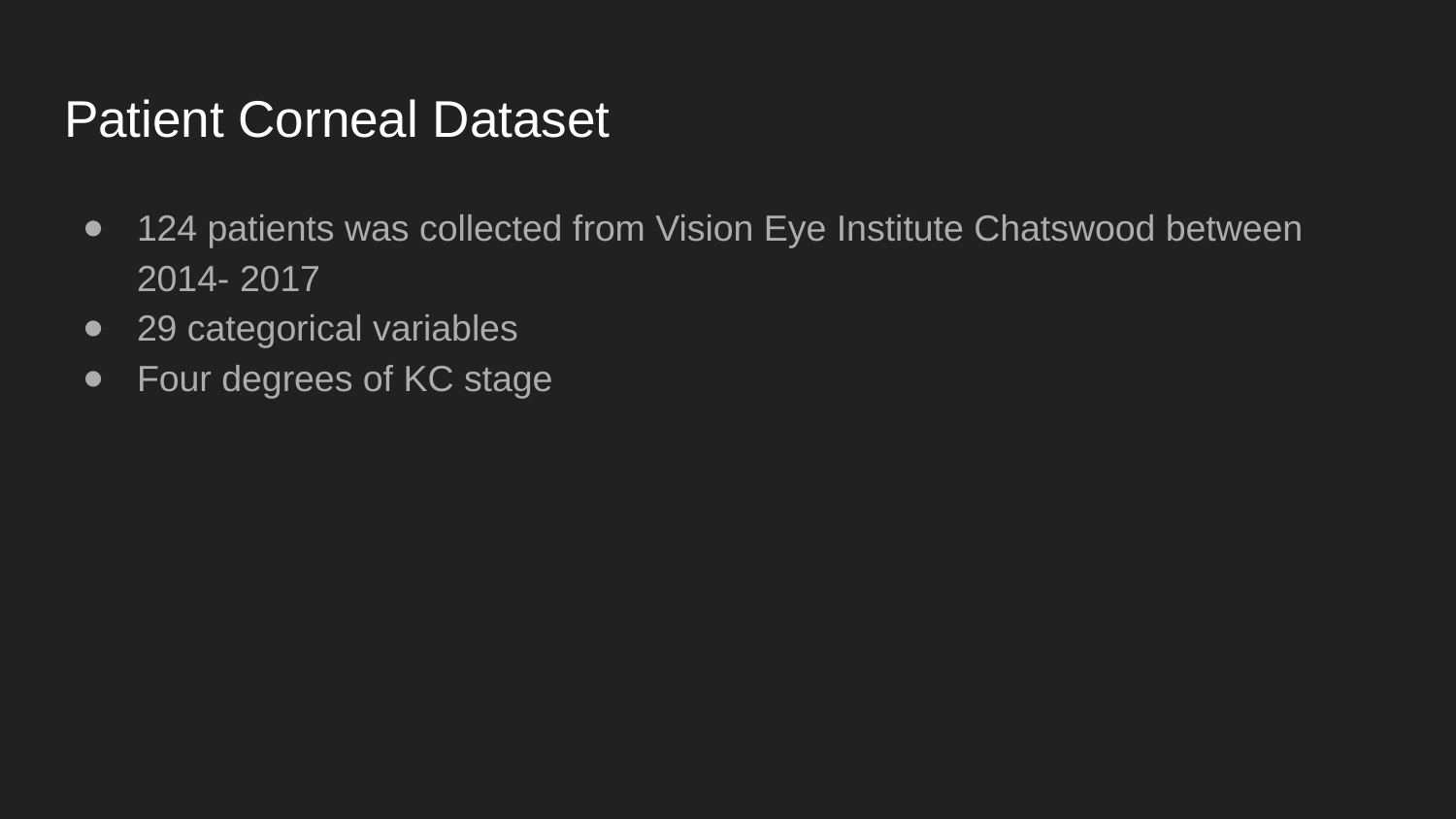

# Patient Corneal Dataset
124 patients was collected from Vision Eye Institute Chatswood between 2014- 2017
29 categorical variables
Four degrees of KC stage